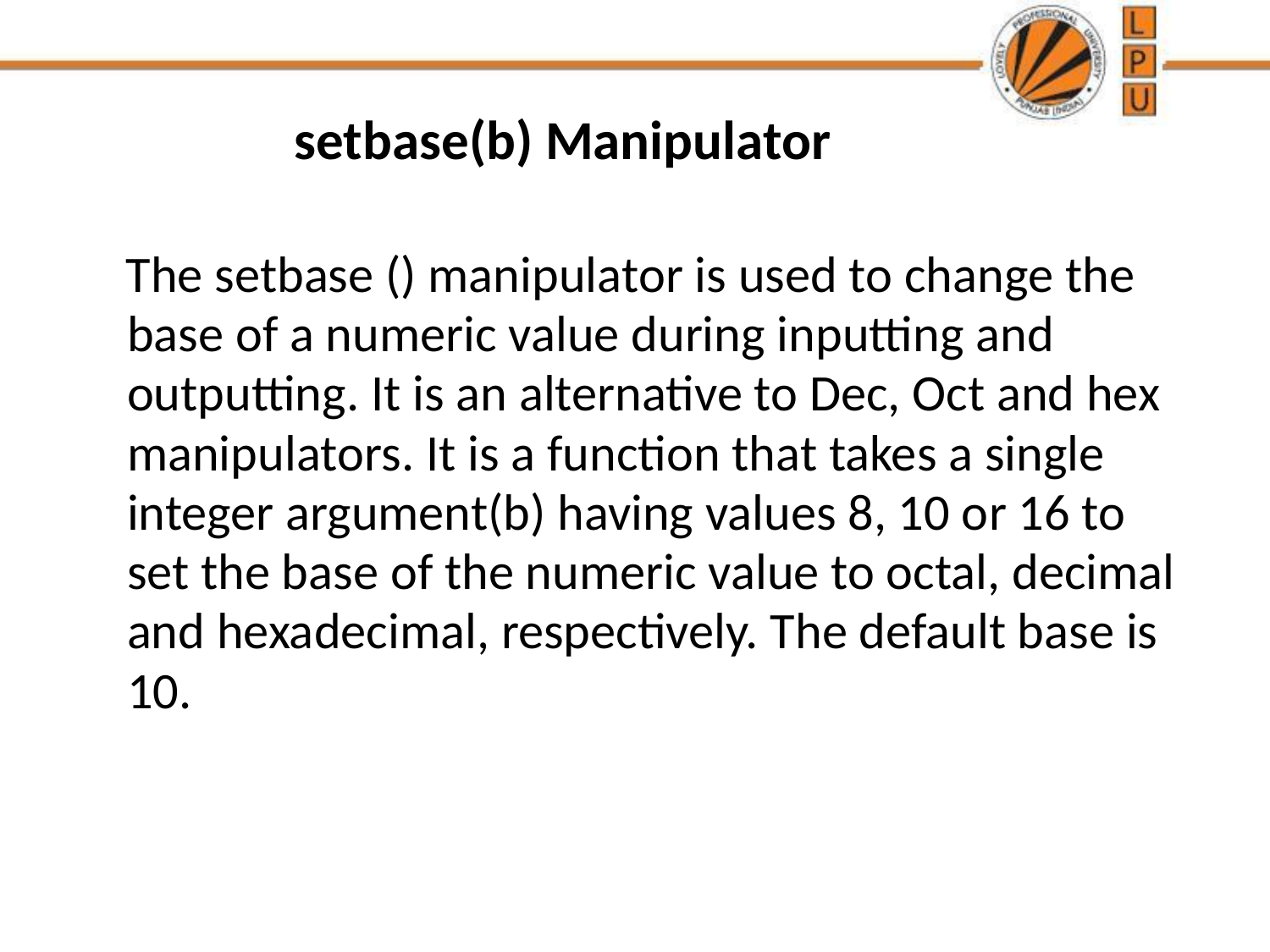

# setbase(b) Manipulator
    The setbase () manipulator is used to change the base of a numeric value during inputting and outputting. It is an alternative to Dec, Oct and hex manipulators. It is a function that takes a single integer argument(b) having values 8, 10 or 16 to set the base of the numeric value to octal, decimal and hexadecimal, respectively. The default base is 10.